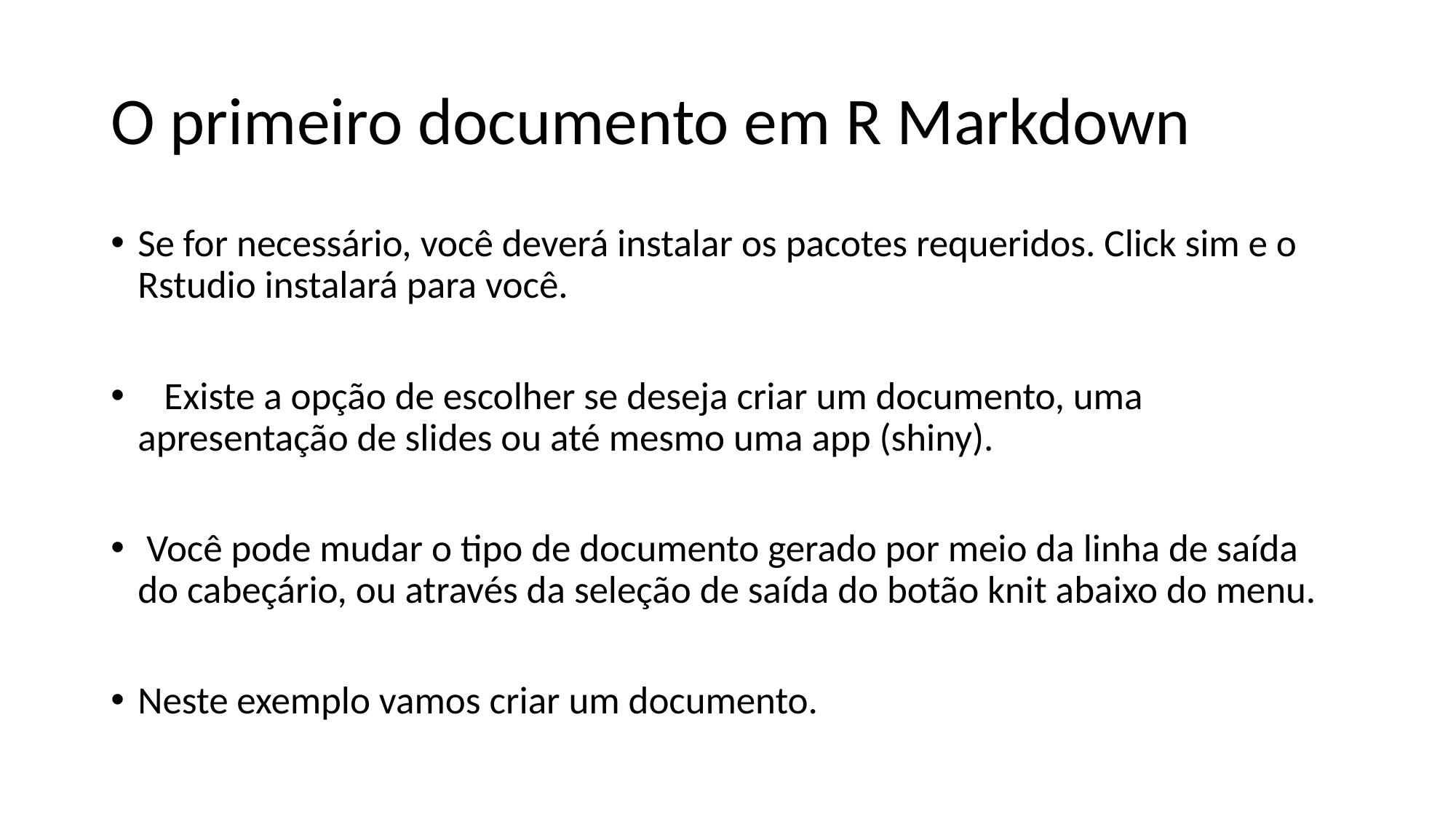

# O primeiro documento em R Markdown
Se for necessário, você deverá instalar os pacotes requeridos. Click sim e o Rstudio instalará para você.

   Existe a opção de escolher se deseja criar um documento, uma apresentação de slides ou até mesmo uma app (shiny).

 Você pode mudar o tipo de documento gerado por meio da linha de saída do cabeçário, ou através da seleção de saída do botão knit abaixo do menu.

Neste exemplo vamos criar um documento.